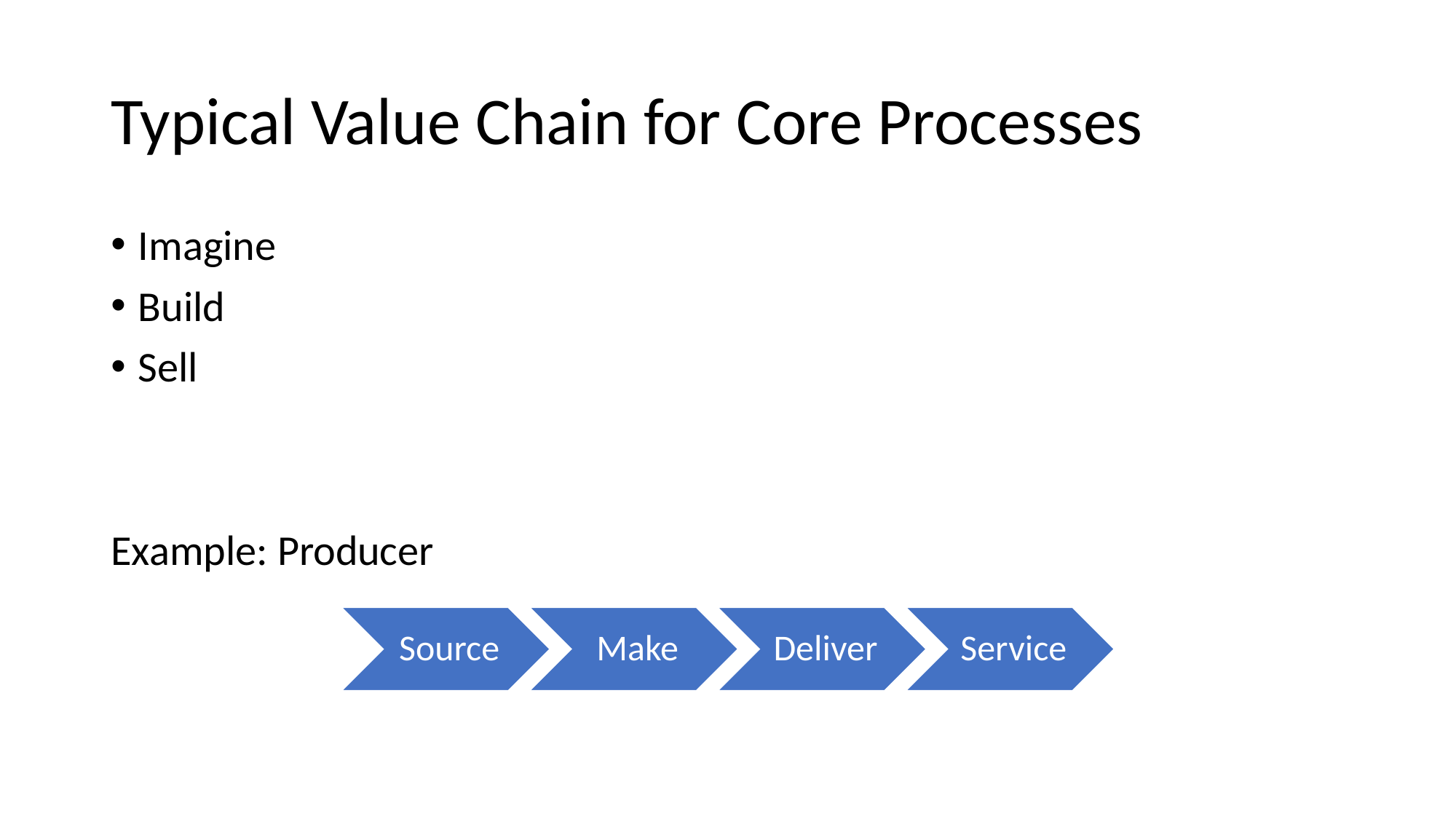

# Typical Value Chain for Core Processes
Imagine
Build
Sell

Example: Producer
Source
Make
Deliver
Service